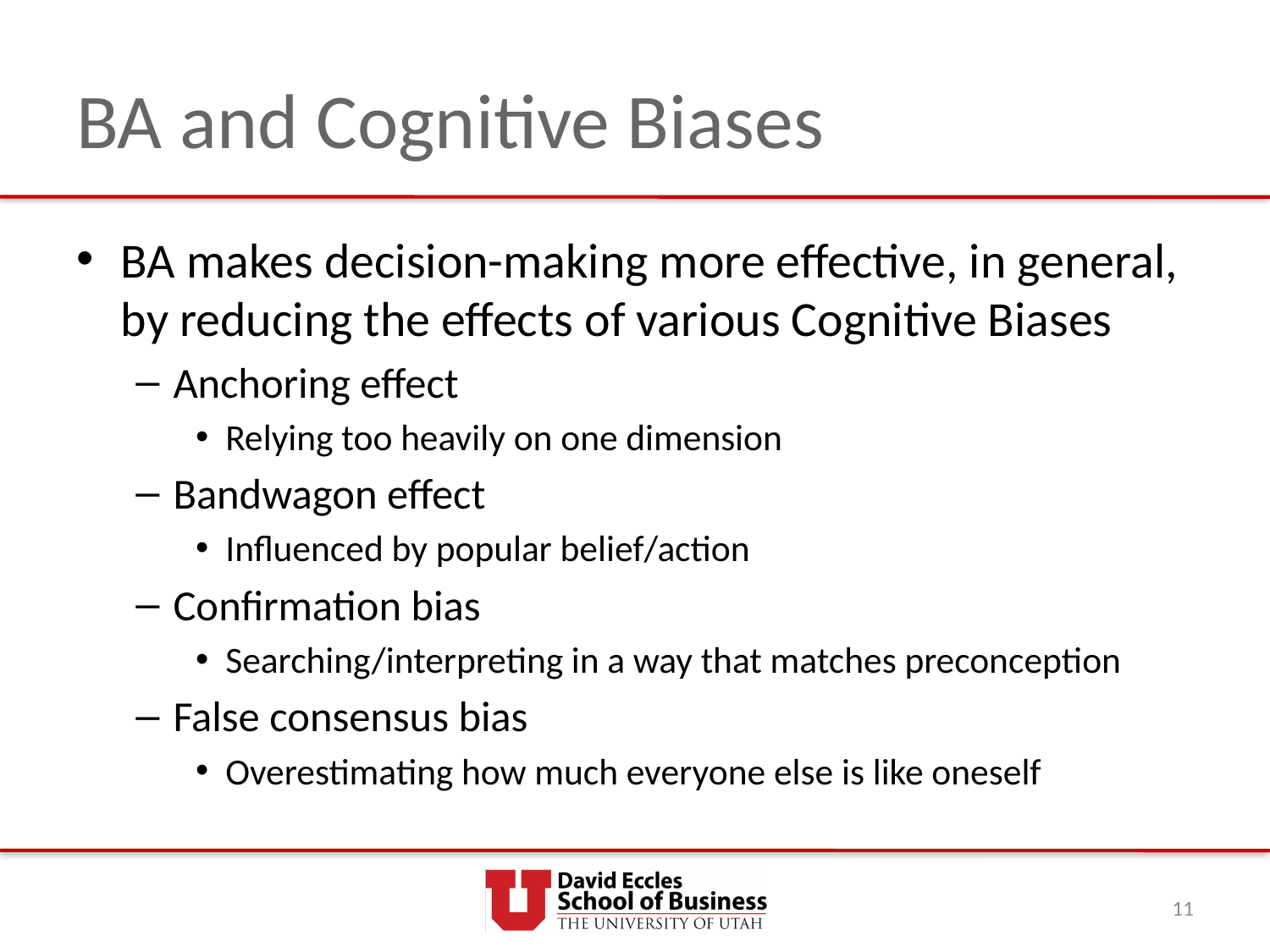

# BA and Cognitive Biases
BA makes decision-making more effective, in general, by reducing the effects of various Cognitive Biases
Anchoring effect
Relying too heavily on one dimension
Bandwagon effect
Influenced by popular belief/action
Confirmation bias
Searching/interpreting in a way that matches preconception
False consensus bias
Overestimating how much everyone else is like oneself
11